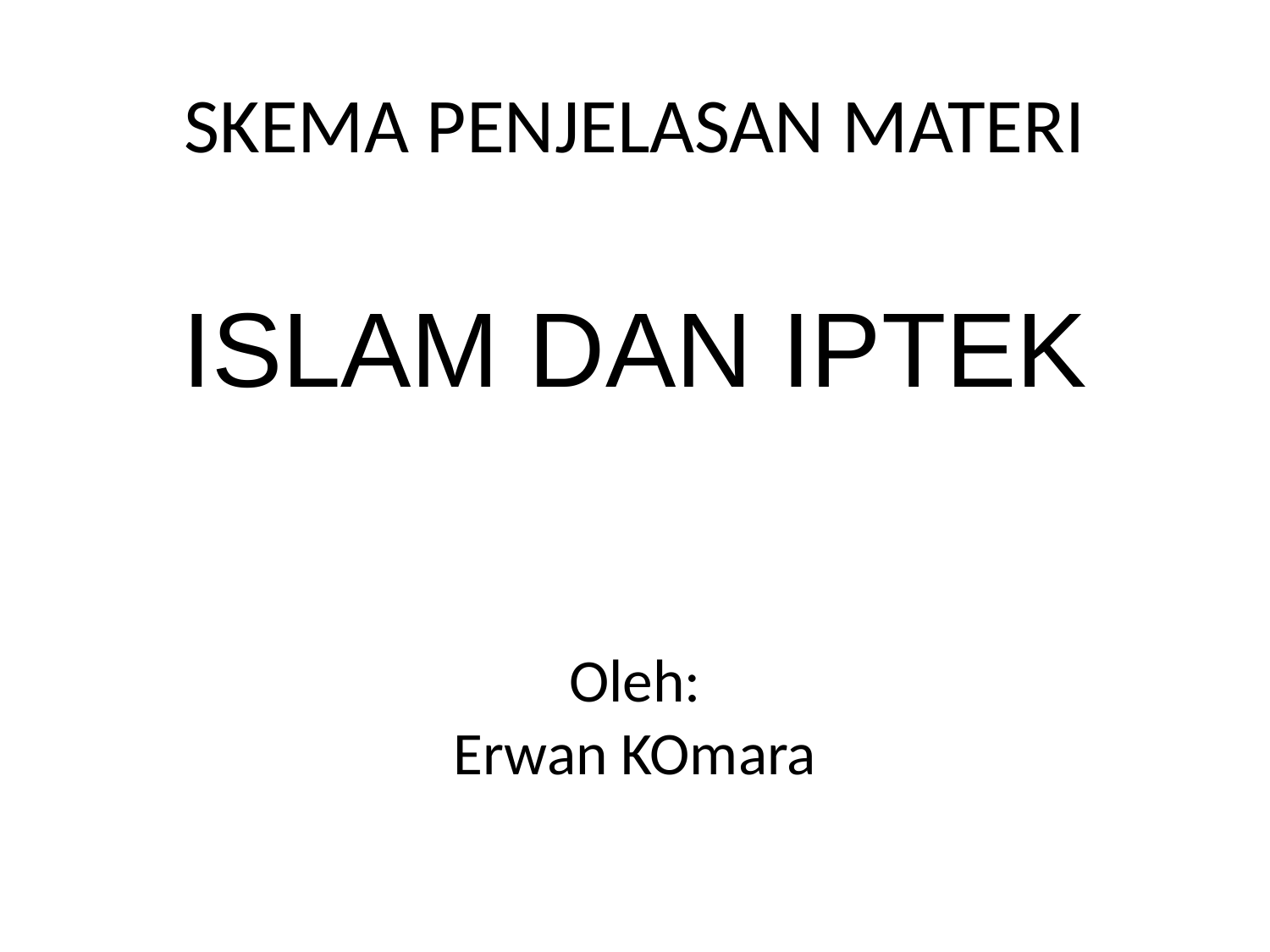

# SKEMA PENJELASAN MATERI
ISLAM DAN IPTEK
Oleh:
Erwan KOmara